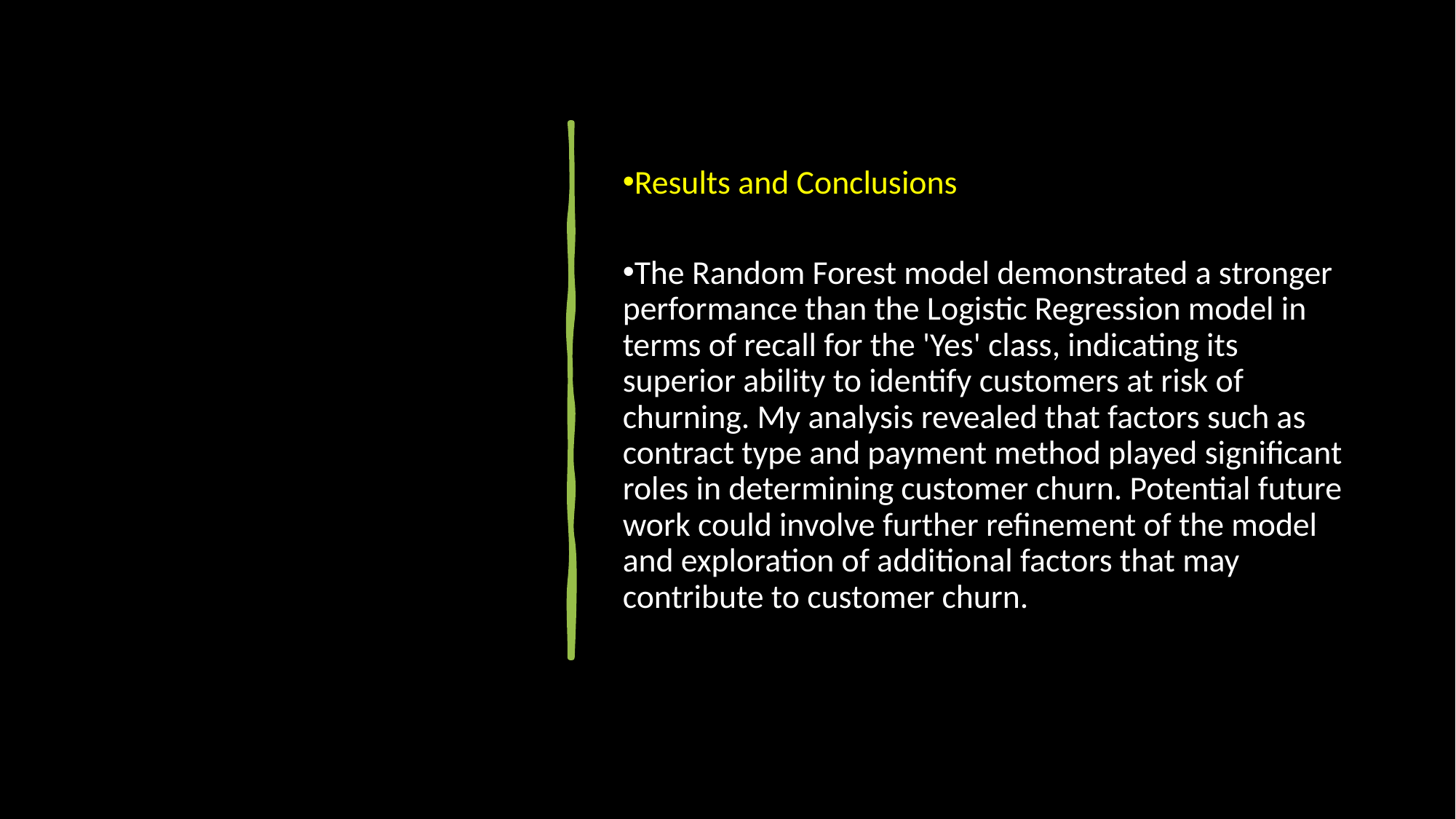

Results and Conclusions

The Random Forest model demonstrated a stronger performance than the Logistic Regression model in terms of recall for the 'Yes' class, indicating its superior ability to identify customers at risk of churning. My analysis revealed that factors such as contract type and payment method played significant roles in determining customer churn. Potential future work could involve further refinement of the model and exploration of additional factors that may contribute to customer churn.